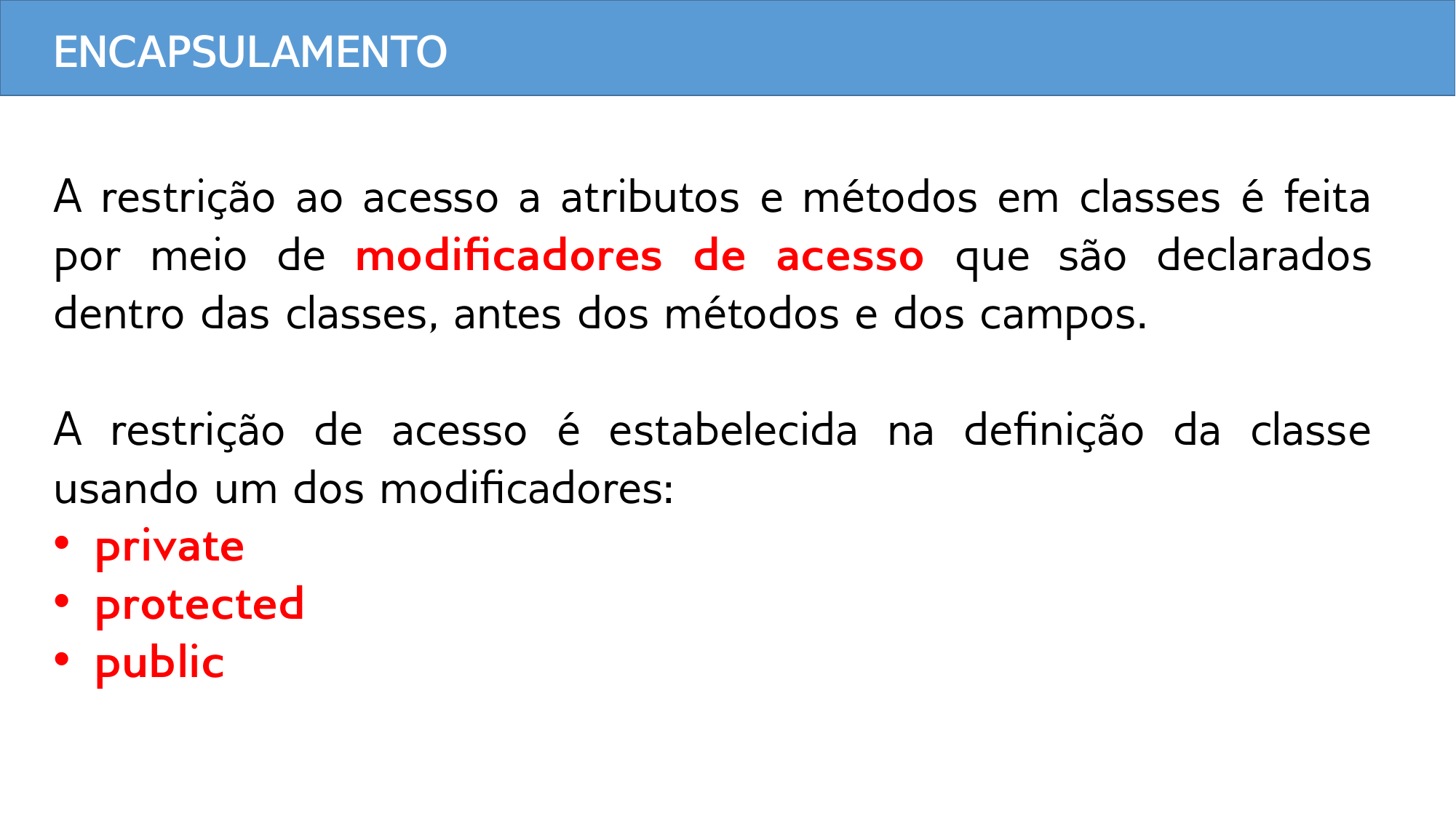

ENCAPSULAMENTO
A restrição ao acesso a atributos e métodos em classes é feita por meio de modificadores de acesso que são declarados dentro das classes, antes dos métodos e dos campos.

A restrição de acesso é estabelecida na definição da classe usando um dos modificadores:
private
protected
public